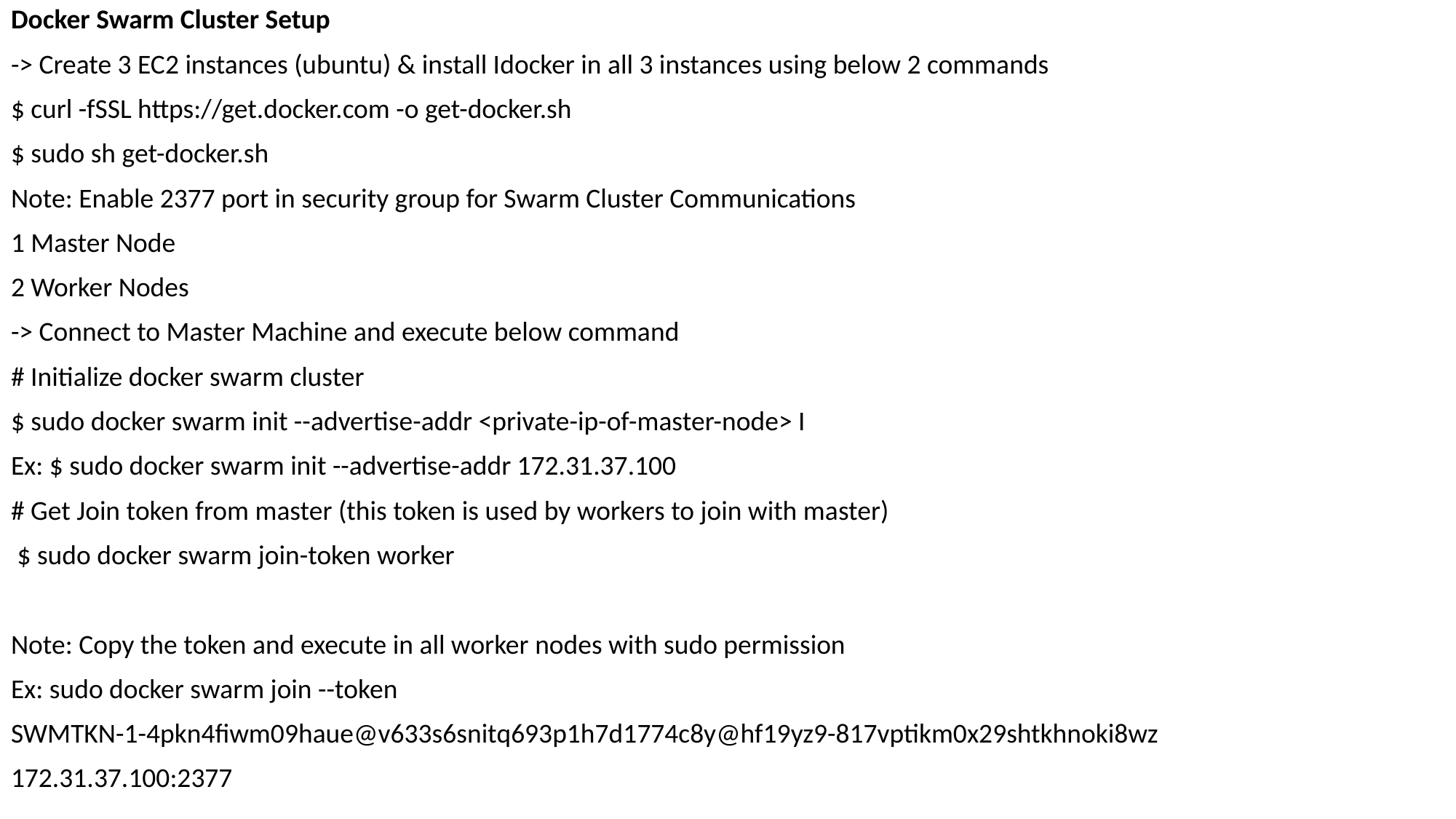

Docker Swarm Cluster Setup
-> Create 3 EC2 instances (ubuntu) & install Idocker in all 3 instances using below 2 commands
$ curl -fSSL https://get.docker.com -o get-docker.sh
$ sudo sh get-docker.sh
Note: Enable 2377 port in security group for Swarm Cluster Communications
1 Master Node
2 Worker Nodes
-> Connect to Master Machine and execute below command
# Initialize docker swarm cluster
$ sudo docker swarm init --advertise-addr <private-ip-of-master-node> I
Ex: $ sudo docker swarm init --advertise-addr 172.31.37.100
# Get Join token from master (this token is used by workers to join with master)
 $ sudo docker swarm join-token worker

Note: Copy the token and execute in all worker nodes with sudo permission
Ex: sudo docker swarm join --token
SWMTKN-1-4pkn4fiwm09haue@v633s6snitq693p1h7d1774c8y@hf19yz9-817vptikm0x29shtkhnoki8wz
172.31.37.100:2377